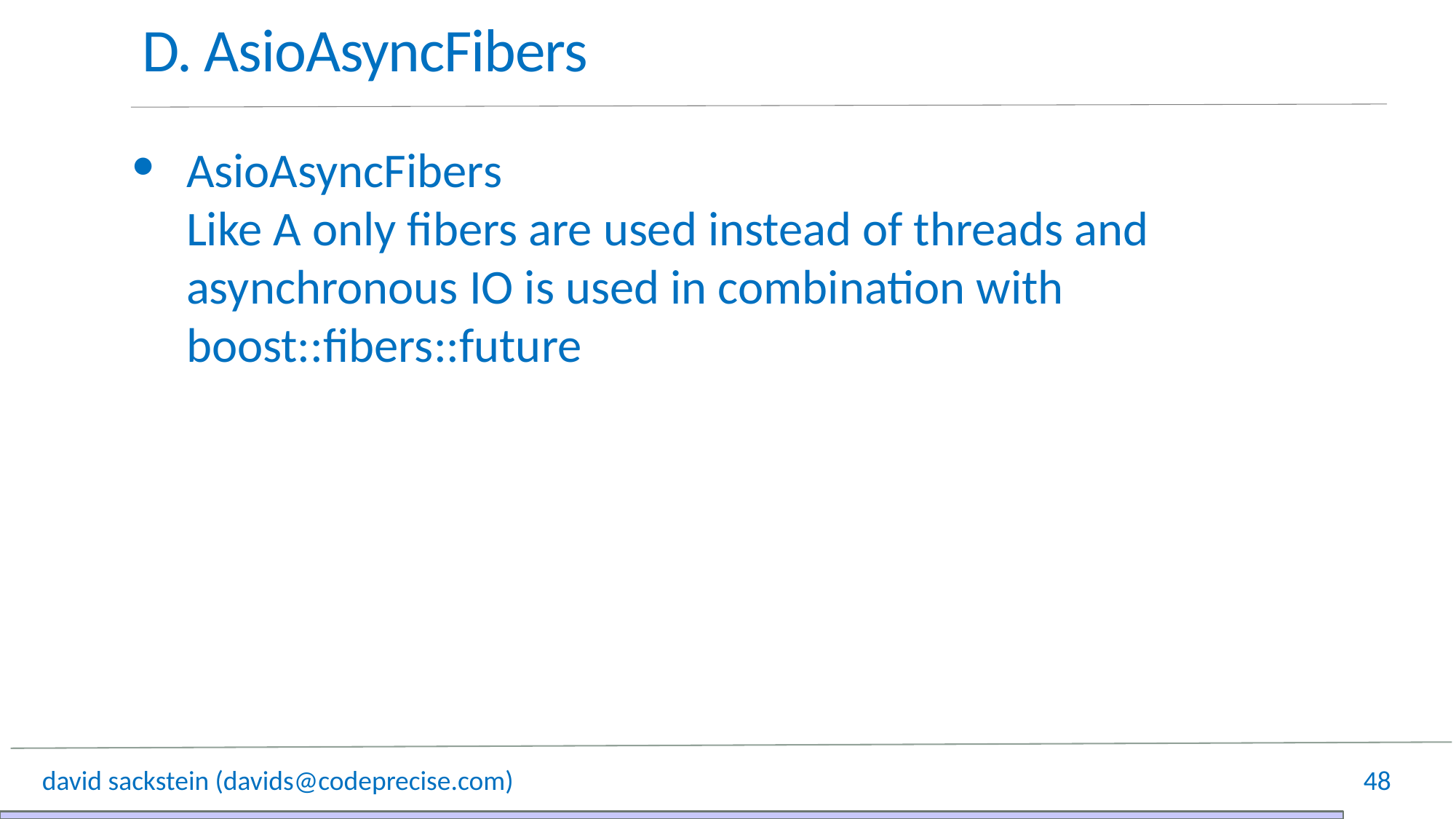

# D. AsioAsyncFibers
AsioAsyncFibers
Like A only fibers are used instead of threads and asynchronous IO is used in combination with boost::fibers::future